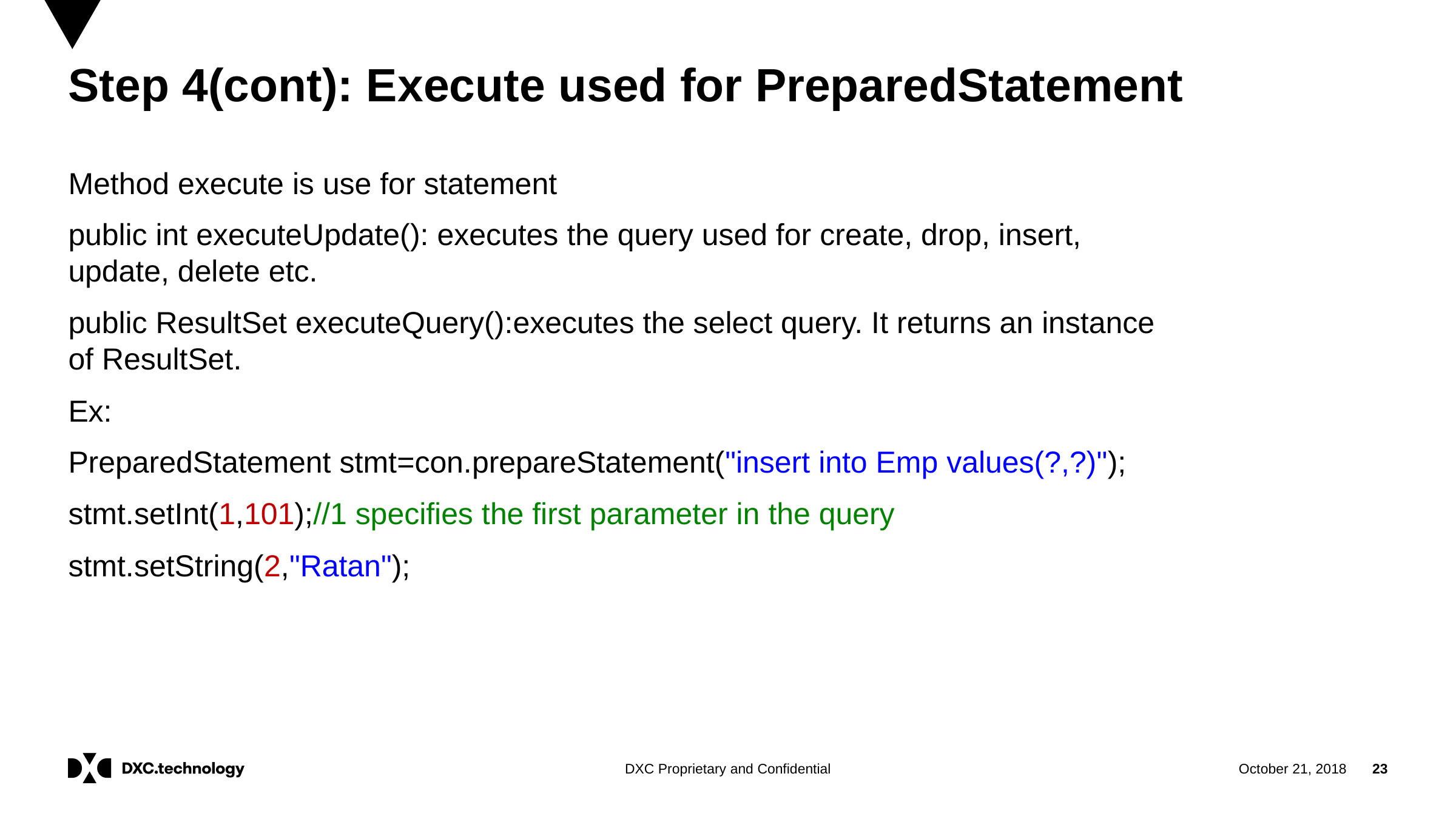

# Step 4(cont): Execute used for PreparedStatement
Method execute is use for statement
public int executeUpdate(): executes the query used for create, drop, insert, update, delete etc.
public ResultSet executeQuery():executes the select query. It returns an instance of ResultSet.
Ex:
PreparedStatement stmt=con.prepareStatement("insert into Emp values(?,?)");
stmt.setInt(1,101);//1 specifies the first parameter in the query
stmt.setString(2,"Ratan");